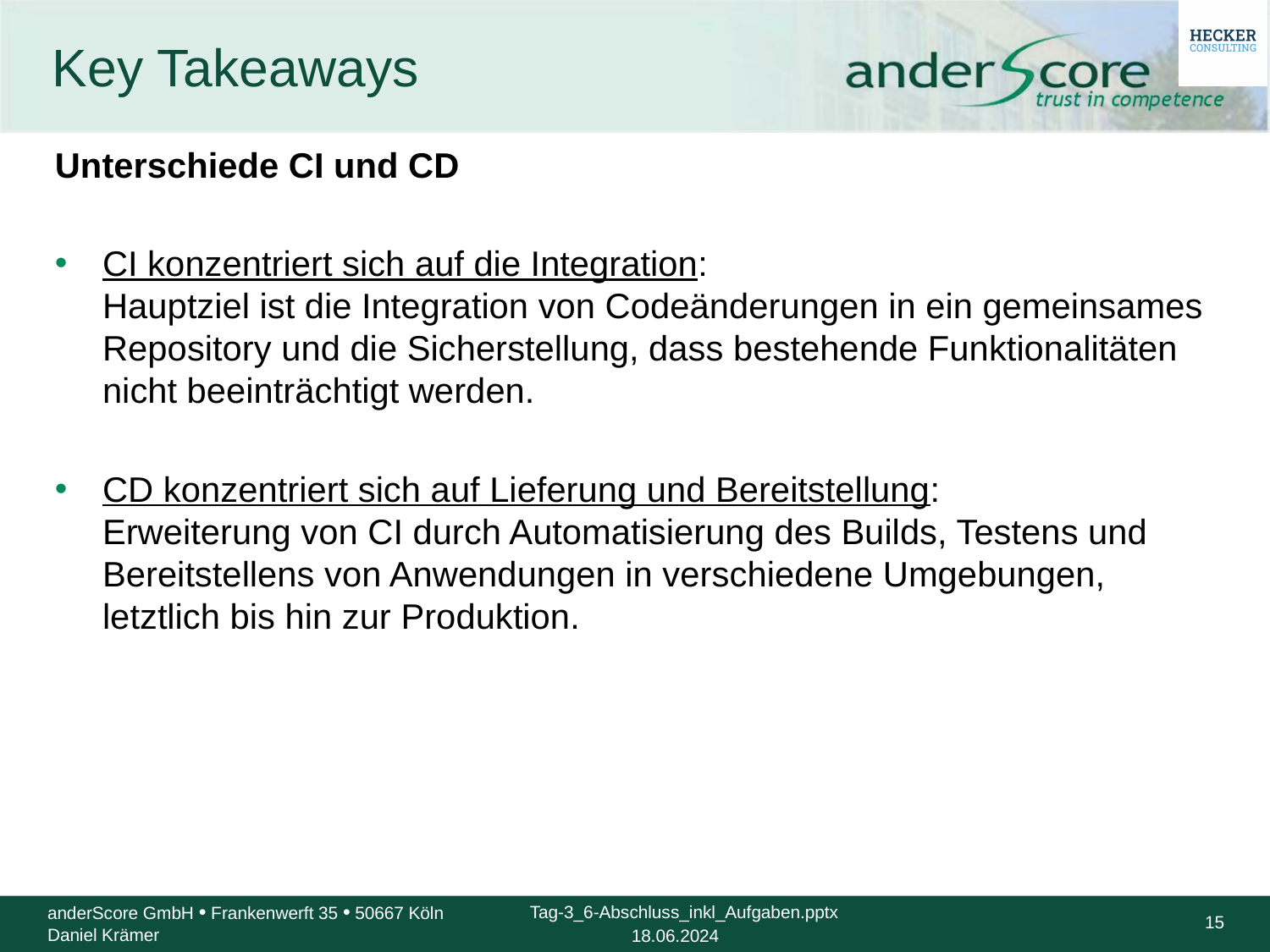

# Key Takeaways
Unterschiede CI und CD

CI konzentriert sich auf die Integration:
Hauptziel ist die Integration von Codeänderungen in ein gemeinsames Repository und die Sicherstellung, dass bestehende Funktionalitäten nicht beeinträchtigt werden.

CD konzentriert sich auf Lieferung und Bereitstellung:
Erweiterung von CI durch Automatisierung des Builds, Testens und Bereitstellens von Anwendungen in verschiedene Umgebungen, letztlich bis hin zur Produktion.